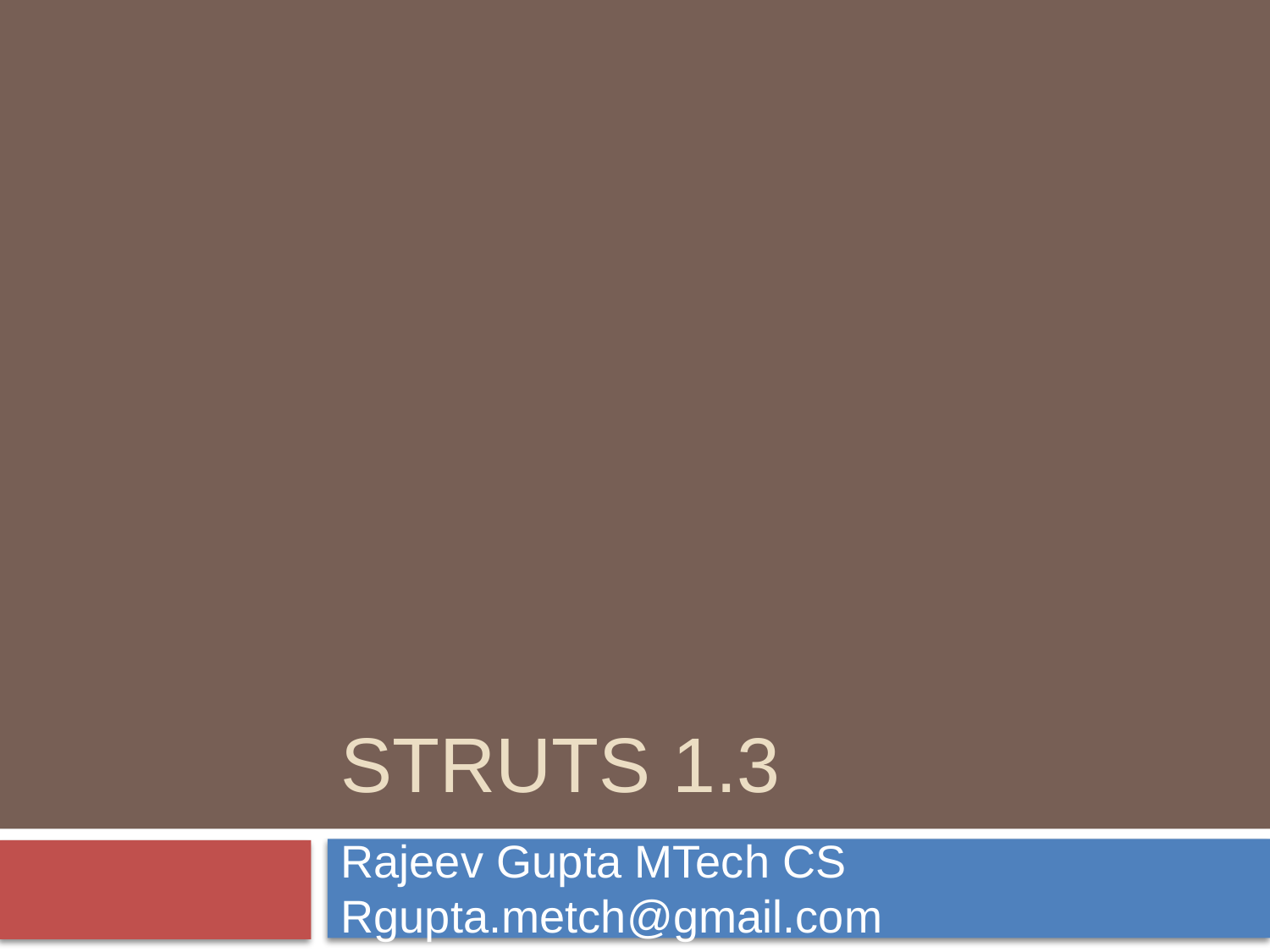

Struts 1.3
Rajeev Gupta MTech CS
Rgupta.metch@gmail.com